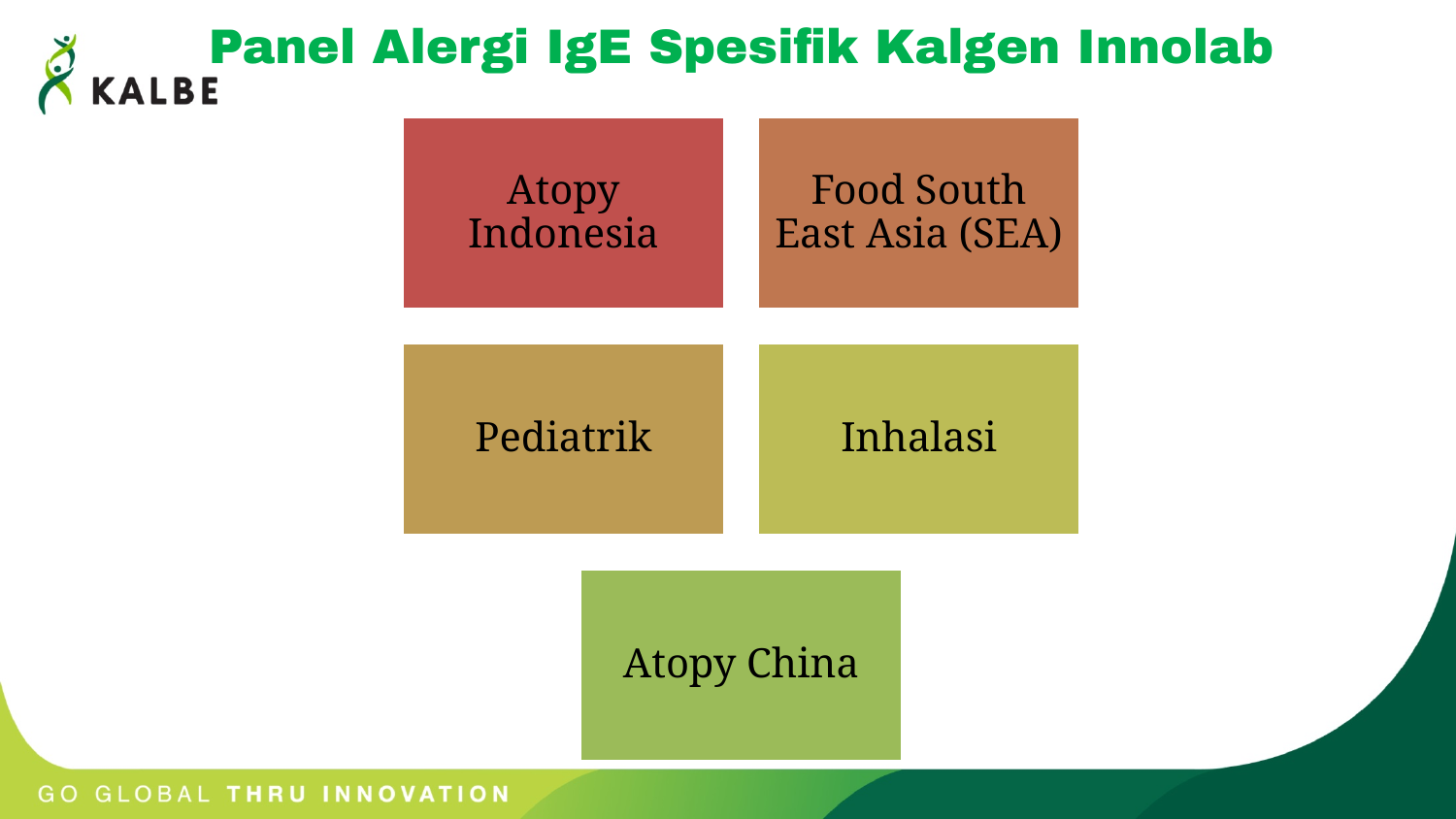

Panel Alergi IgE Spesifik Kalgen Innolab
Atopy Indonesia
Food South East Asia (SEA)
Pediatrik
Inhalasi
Atopy China